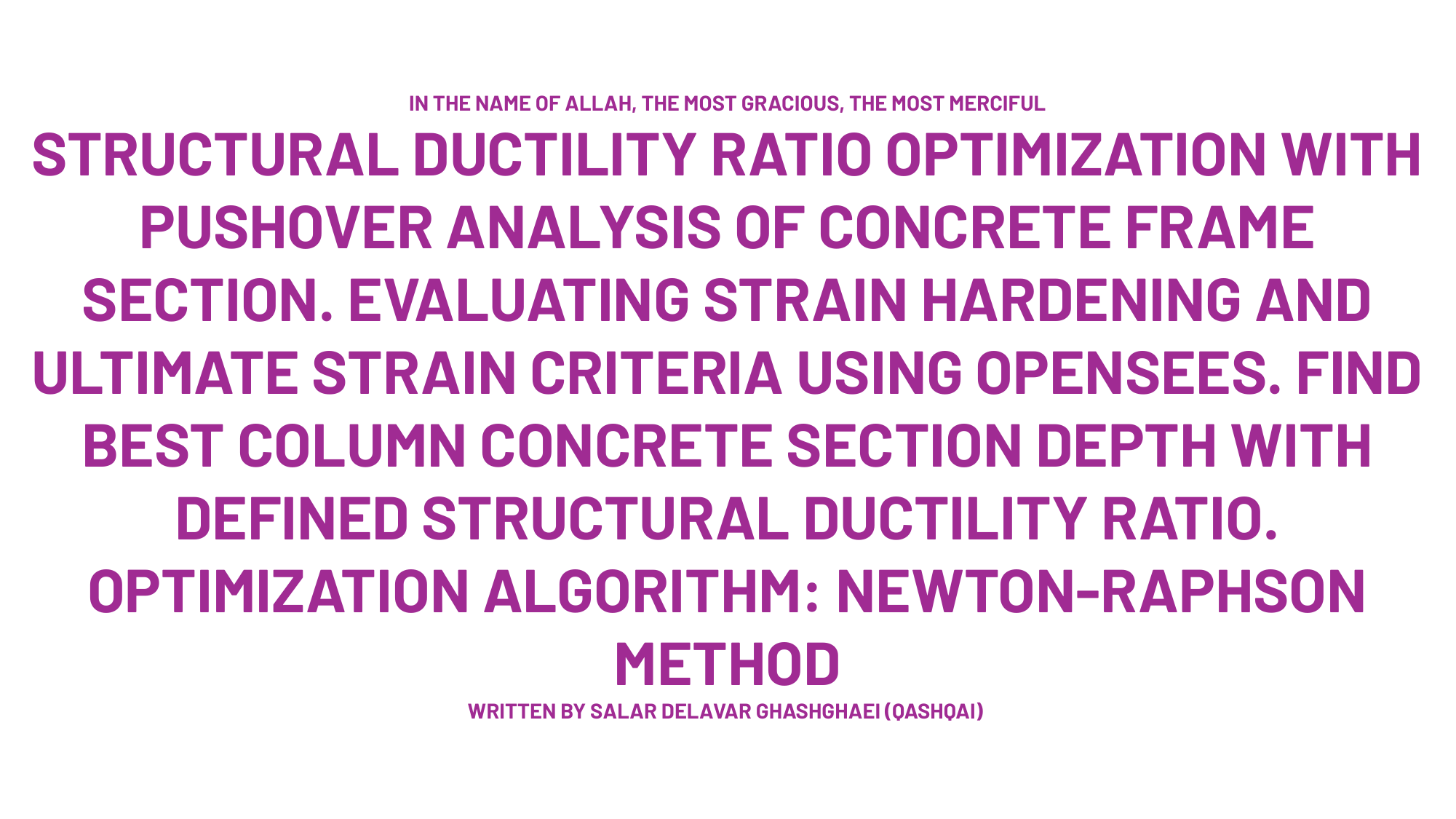

IN THE NAME OF ALLAH, THE MOST GRACIOUS, THE MOST MERCIFUL
STRUCTURAL DUCTILITY RATIO OPTIMIZATION WITH PUSHOVER ANALYSIS OF CONCRETE FRAME SECTION. EVALUATING STRAIN HARDENING AND ULTIMATE STRAIN CRITERIA USING OPENSEES. FIND BEST COLUMN CONCRETE SECTION DEPTH WITH DEFINED STRUCTURAL DUCTILITY RATIO. OPTIMIZATION ALGORITHM: NEWTON-RAPHSON METHOD
WRITTEN BY SALAR DELAVAR GHASHGHAEI (QASHQAI)